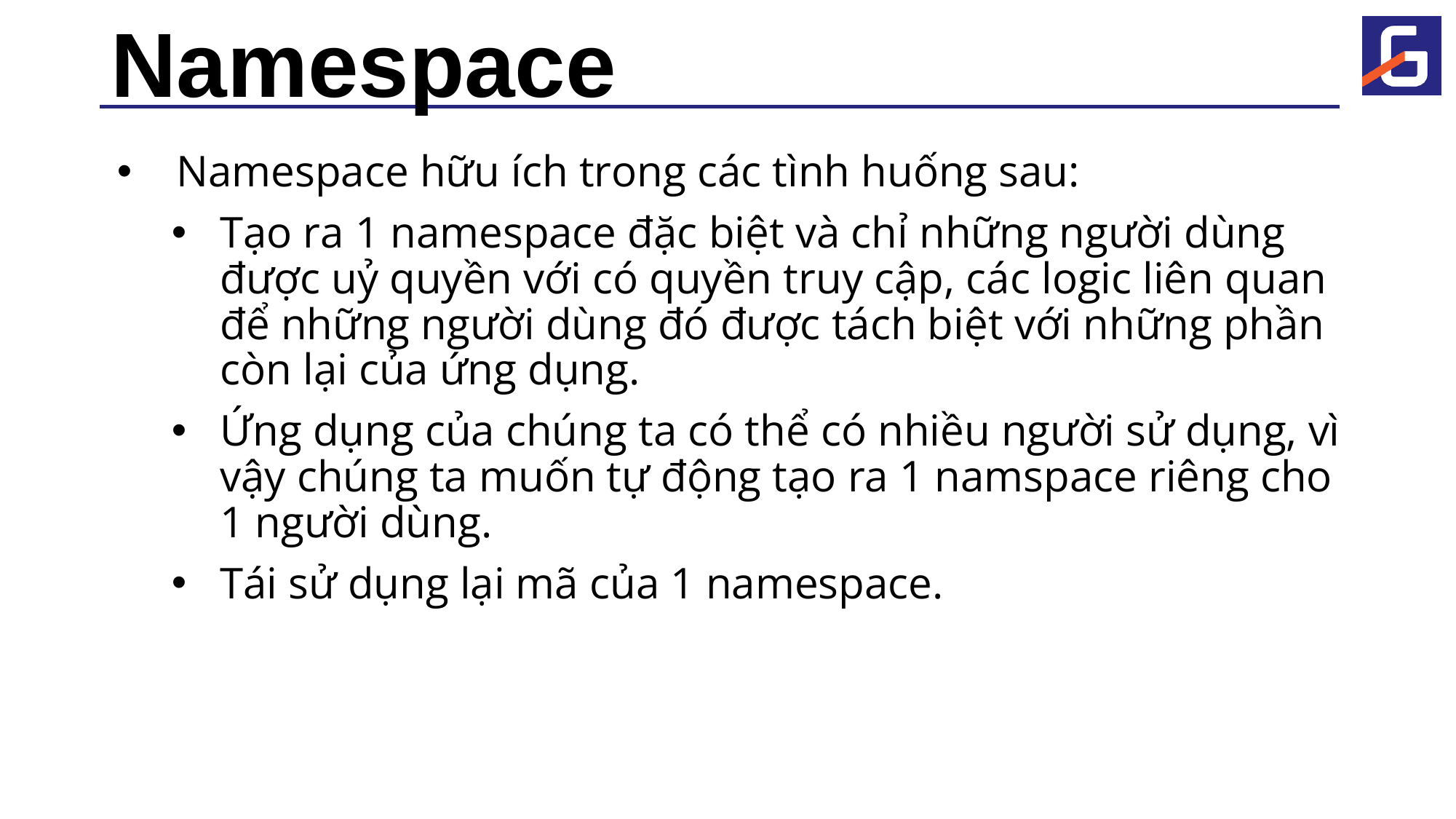

# Namespace
 Namespace hữu ích trong các tình huống sau:
Tạo ra 1 namespace đặc biệt và chỉ những người dùng được uỷ quyền với có quyền truy cập, các logic liên quan để những người dùng đó được tách biệt với những phần còn lại của ứng dụng.
Ứng dụng của chúng ta có thể có nhiều người sử dụng, vì vậy chúng ta muốn tự động tạo ra 1 namspace riêng cho 1 người dùng.
Tái sử dụng lại mã của 1 namespace.